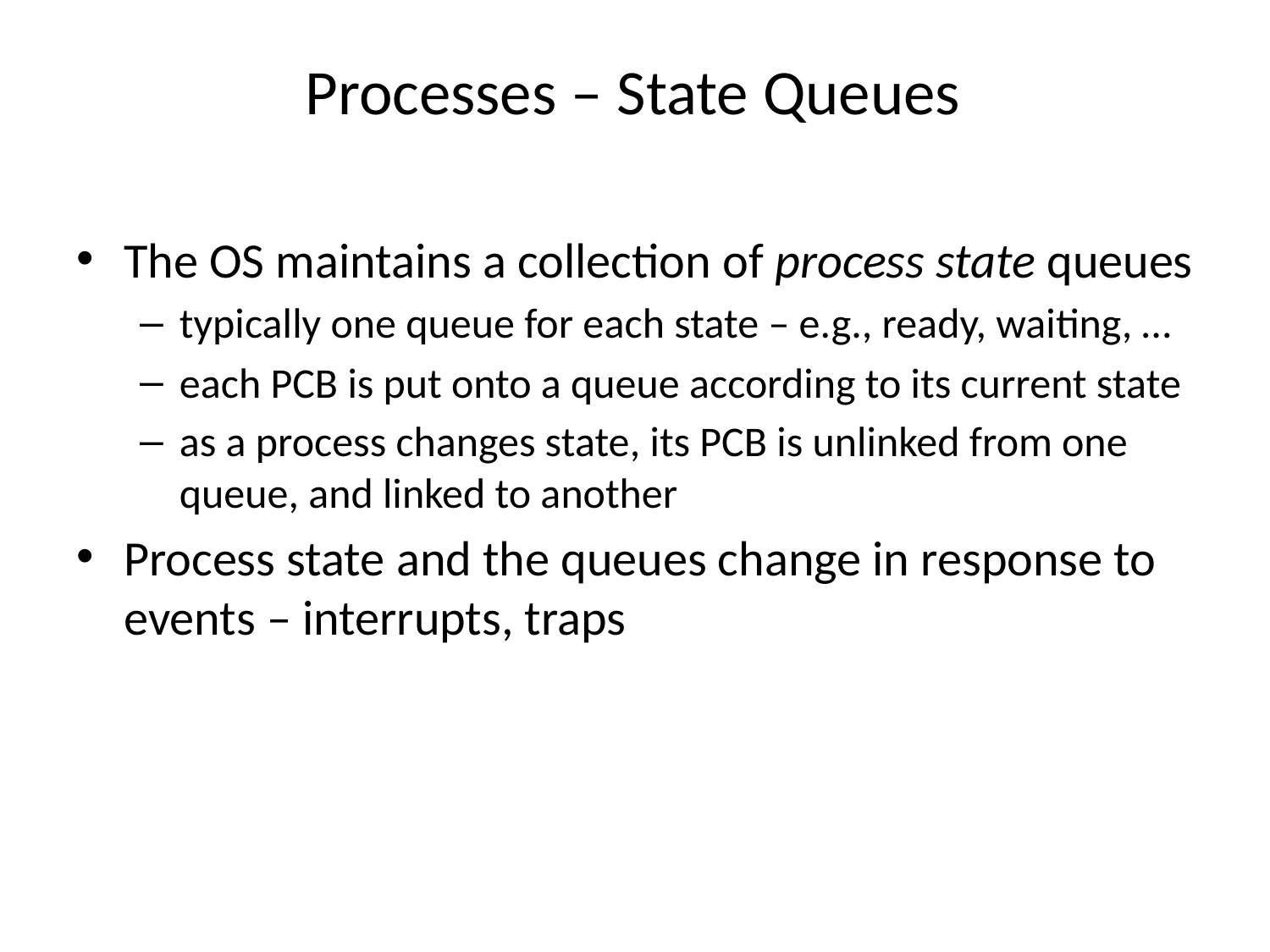

# Processes – State Queues
The OS maintains a collection of process state queues
typically one queue for each state – e.g., ready, waiting, …
each PCB is put onto a queue according to its current state
as a process changes state, its PCB is unlinked from one queue, and linked to another
Process state and the queues change in response to events – interrupts, traps